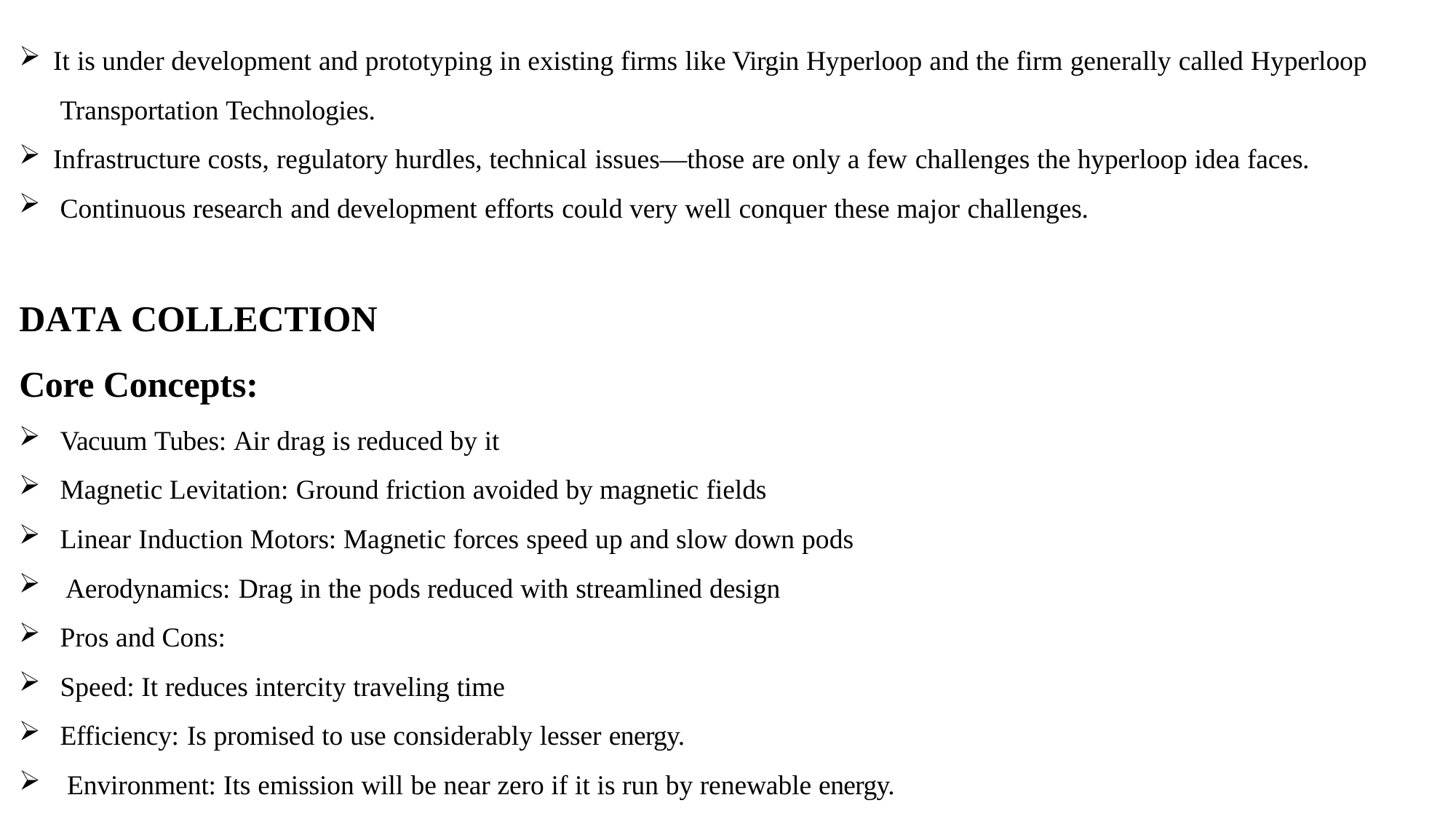

It is under development and prototyping in existing firms like Virgin Hyperloop and the firm generally called Hyperloop  Transportation Technologies.
Infrastructure costs, regulatory hurdles, technical issues—those are only a few challenges the hyperloop idea faces.
Continuous research and development efforts could very well conquer these major challenges.

DATA COLLECTION
Core Concepts:
Vacuum Tubes: Air drag is reduced by it
Magnetic Levitation: Ground friction avoided by magnetic fields
Linear Induction Motors: Magnetic forces speed up and slow down pods
Aerodynamics: Drag in the pods reduced with streamlined design
Pros and Cons:
Speed: It reduces intercity traveling time
Efficiency: Is promised to use considerably lesser energy.
Environment: Its emission will be near zero if it is run by renewable energy.